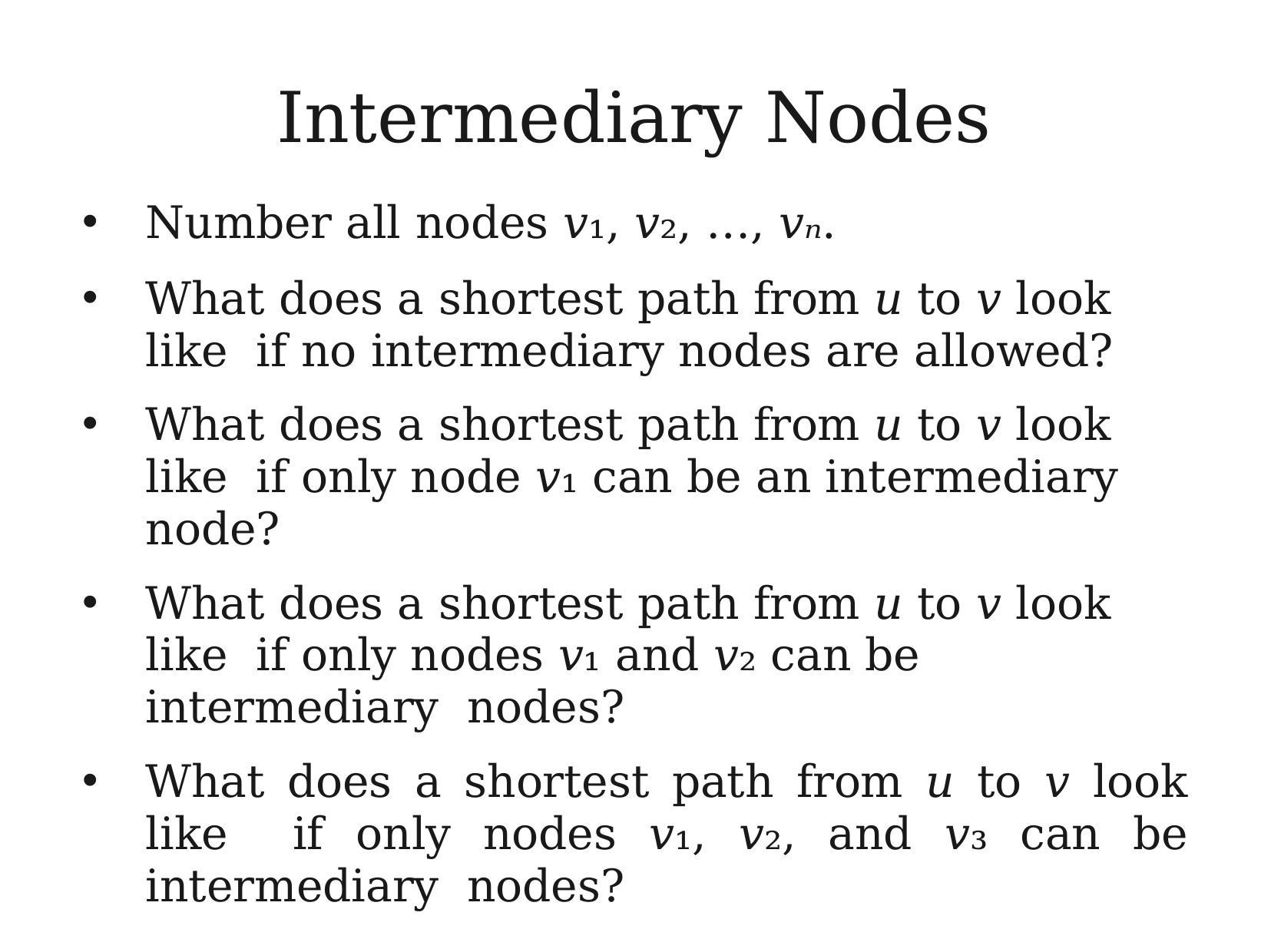

# Intermediary Nodes
Number all nodes v₁, v₂, …, vₙ.
What does a shortest path from u to v look like  if no intermediary nodes are allowed?
What does a shortest path from u to v look like  if only node v₁ can be an intermediary node?
What does a shortest path from u to v look like  if only nodes v₁ and v₂ can be intermediary  nodes?
What does a shortest path from u to v look like  if only nodes v₁, v₂, and v₃ can be intermediary  nodes?